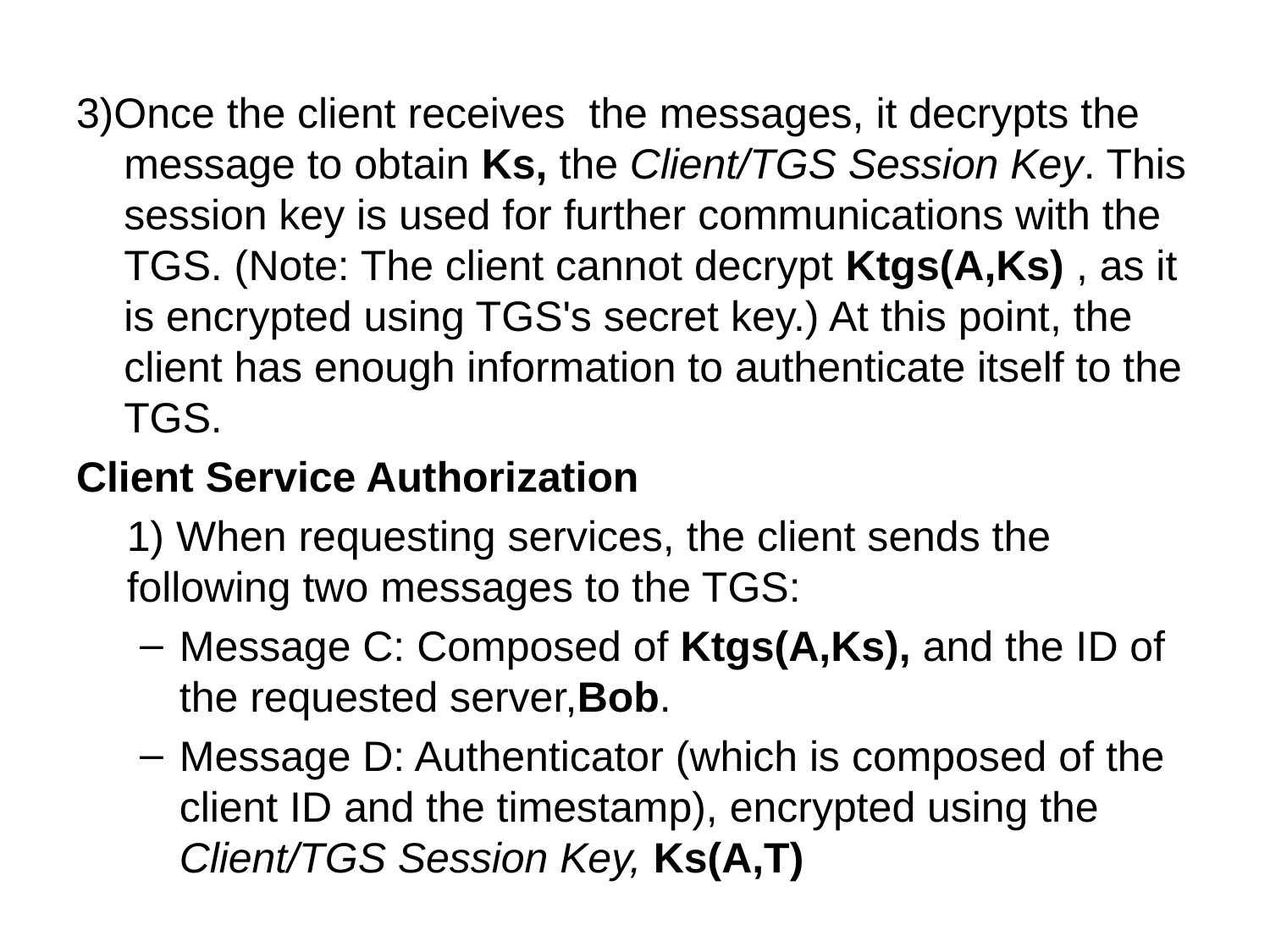

3)Once the client receives  the messages, it decrypts the message to obtain Ks, the Client/TGS Session Key. This session key is used for further communications with the TGS. (Note: The client cannot decrypt Ktgs(A,Ks) , as it is encrypted using TGS's secret key.) At this point, the client has enough information to authenticate itself to the TGS.
Client Service Authorization
1) When requesting services, the client sends the following two messages to the TGS:
Message C: Composed of Ktgs(A,Ks), and the ID of the requested server,Bob.
Message D: Authenticator (which is composed of the client ID and the timestamp), encrypted using the Client/TGS Session Key, Ks(A,T)